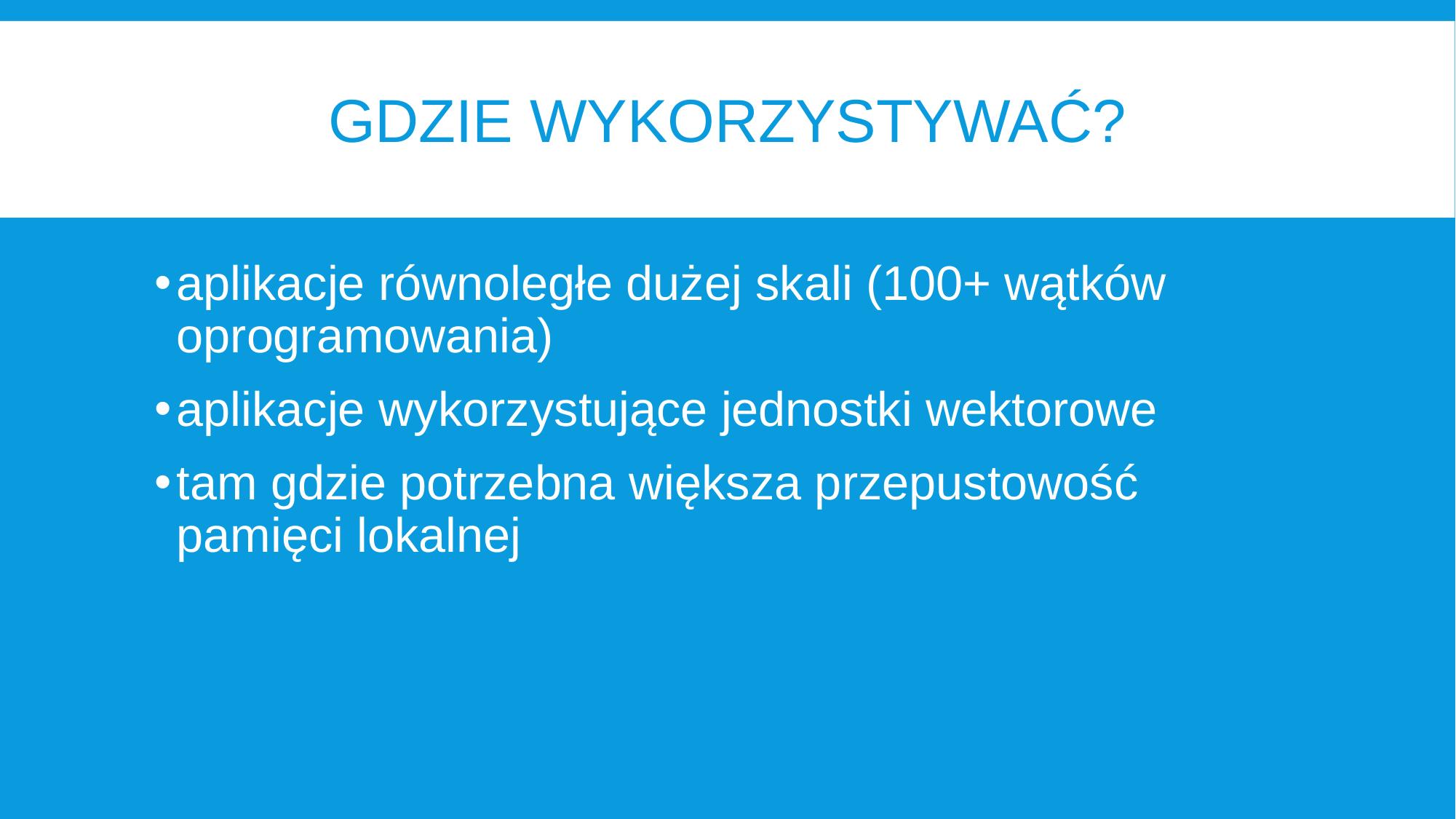

# Gdzie wykorzystywać?
aplikacje równoległe dużej skali (100+ wątków oprogramowania)
aplikacje wykorzystujące jednostki wektorowe
tam gdzie potrzebna większa przepustowość pamięci lokalnej